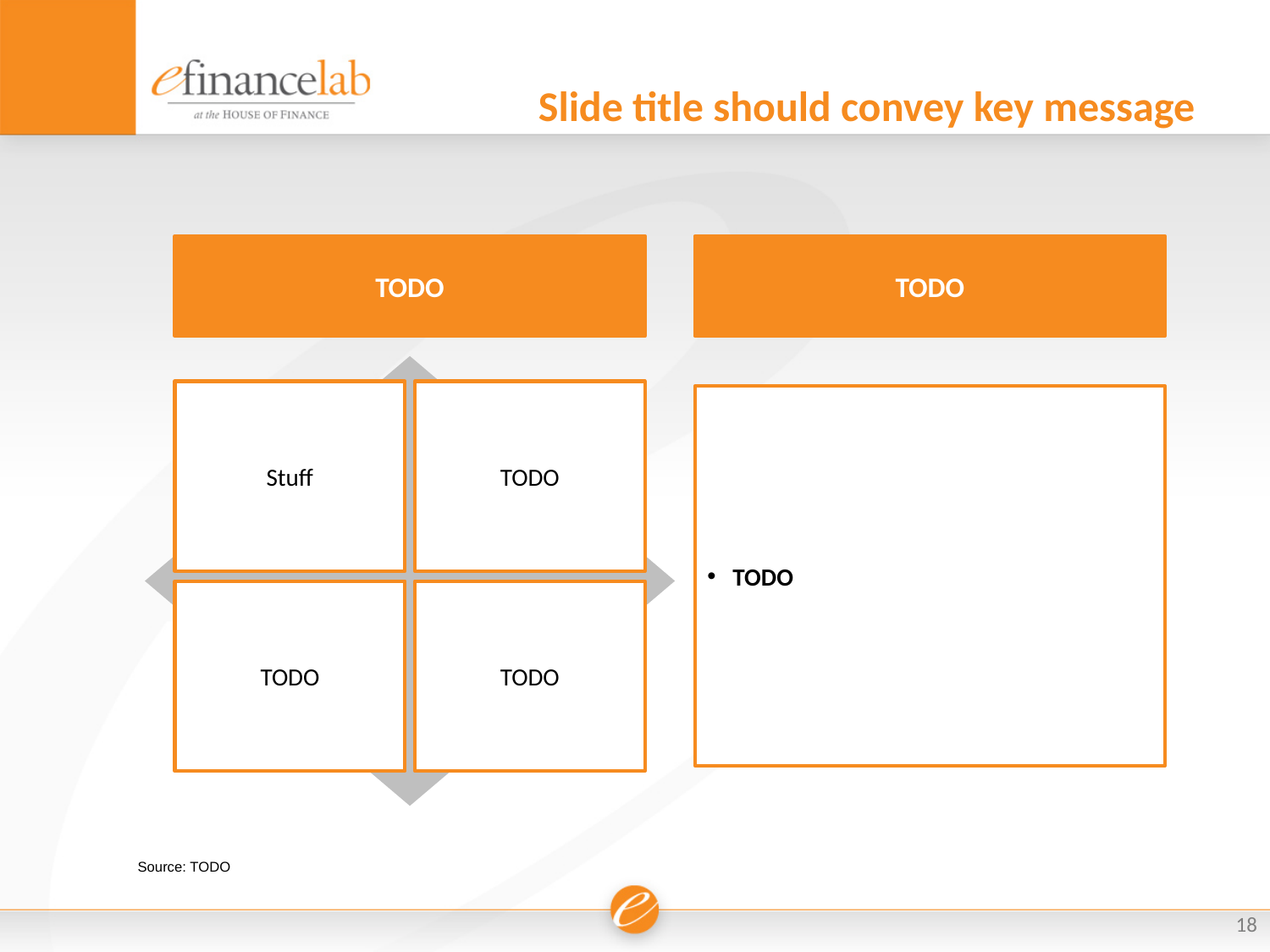

# Slide title should convey key message
TODO
TODO

Stuff
TODO
TODO
TODO
TODO
Source: TODO
18